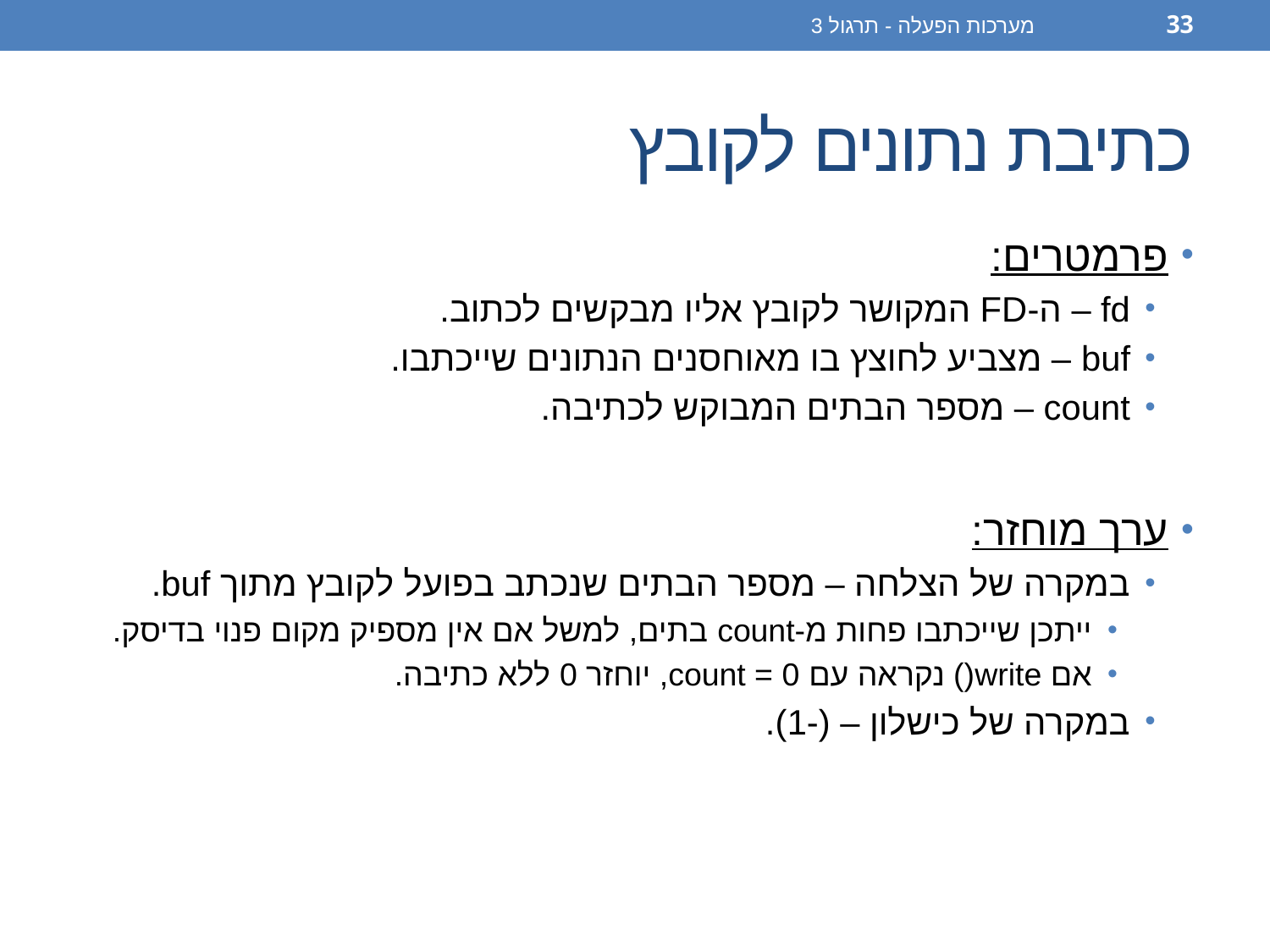

מערכות הפעלה - תרגול 3
33
# כתיבת נתונים לקובץ
פרמטרים:
fd – ה-FD המקושר לקובץ אליו מבקשים לכתוב.
buf – מצביע לחוצץ בו מאוחסנים הנתונים שייכתבו.
count – מספר הבתים המבוקש לכתיבה.

ערך מוחזר:
במקרה של הצלחה – מספר הבתים שנכתב בפועל לקובץ מתוך buf.
ייתכן שייכתבו פחות מ-count בתים, למשל אם אין מספיק מקום פנוי בדיסק.
אם write() נקראה עם count = 0, יוחזר 0 ללא כתיבה.
במקרה של כישלון – (-1).